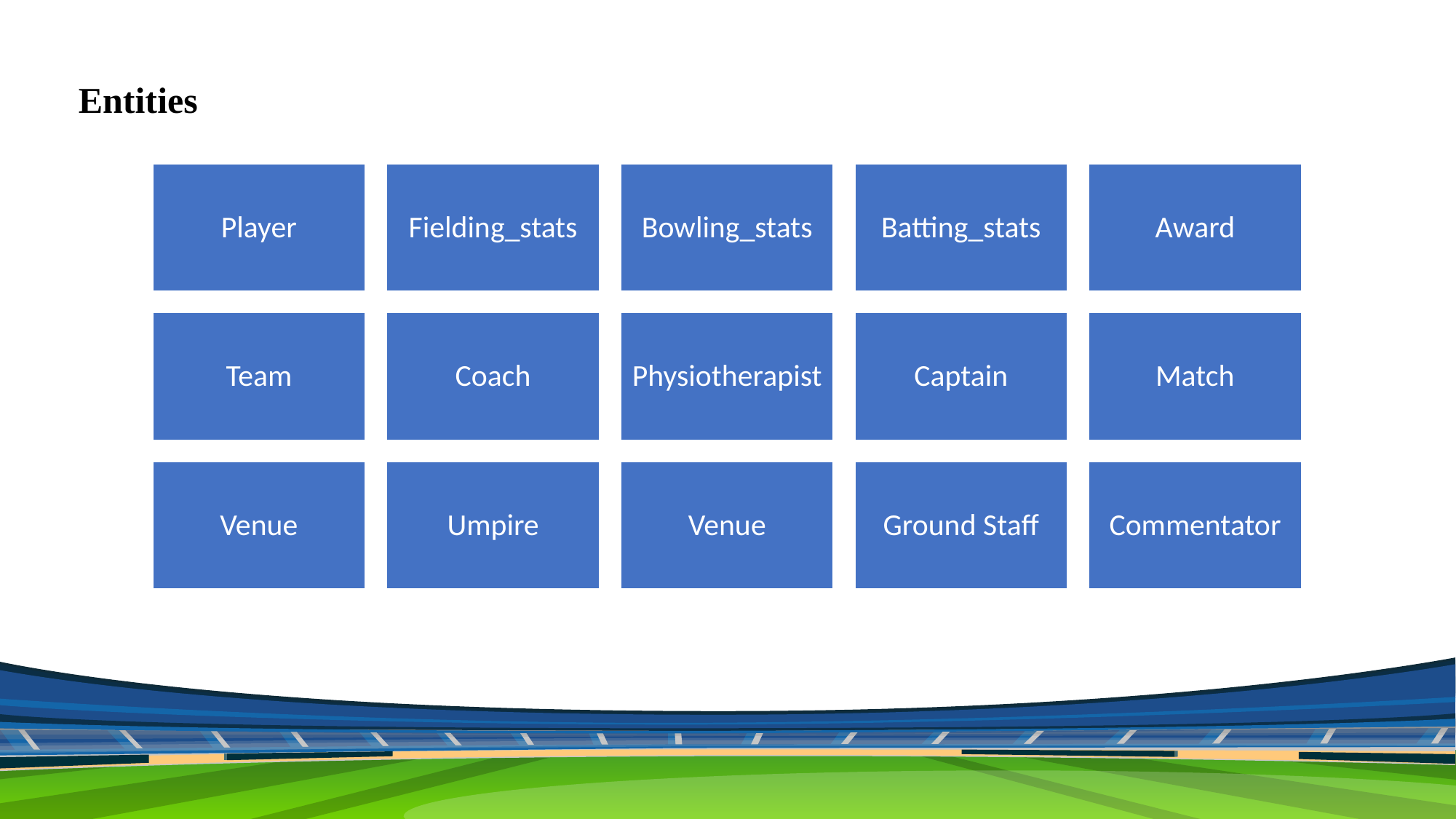

# Entities
Player
Fielding_stats
Bowling_stats
Batting_stats
Award
Team
Coach
Physiotherapist
Captain
Match
Venue
Umpire
Venue
Ground Staff
Commentator